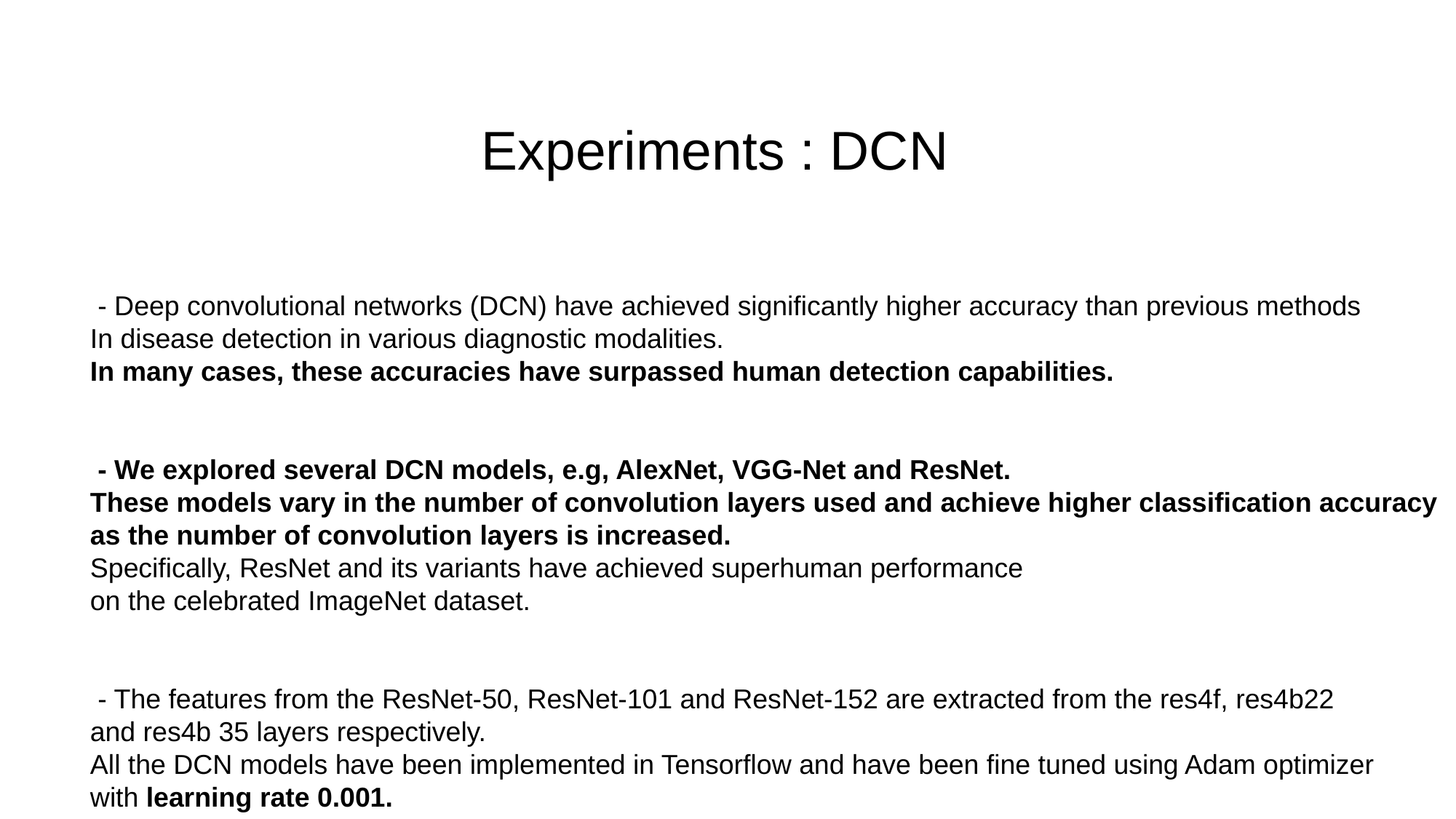

Experiments : DCN
 - Deep convolutional networks (DCN) have achieved signiﬁcantly higher accuracy than previous methods
In disease detection in various diagnostic modalities.
In many cases, these accuracies have surpassed human detection capabilities.

 - We explored several DCN models, e.g, AlexNet, VGG-Net and ResNet.
These models vary in the number of convolution layers used and achieve higher classiﬁcation accuracy
as the number of convolution layers is increased.
Speciﬁcally, ResNet and its variants have achieved superhuman performance
on the celebrated ImageNet dataset.

 - The features from the ResNet-50, ResNet-101 and ResNet-152 are extracted from the res4f, res4b22
and res4b 35 layers respectively.
All the DCN models have been implemented in Tensorﬂow and have been ﬁne tuned using Adam optimizer
with learning rate 0.001.